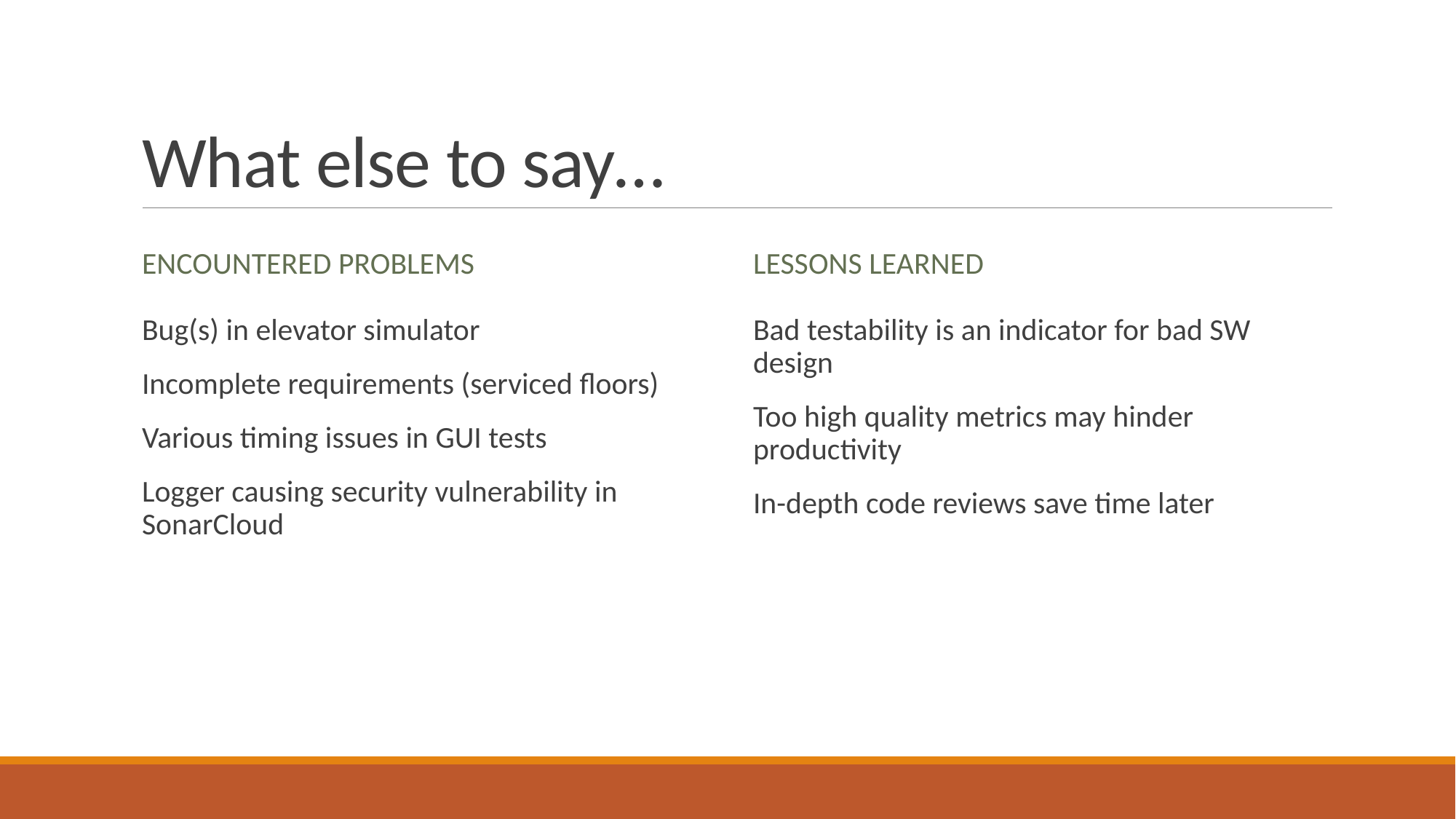

# What else to say…
Encountered problems
Lessons learned
Bug(s) in elevator simulator
Incomplete requirements (serviced floors)
Various timing issues in GUI tests
Logger causing security vulnerability in SonarCloud

Bad testability is an indicator for bad SW design
Too high quality metrics may hinder productivity
In-depth code reviews save time later